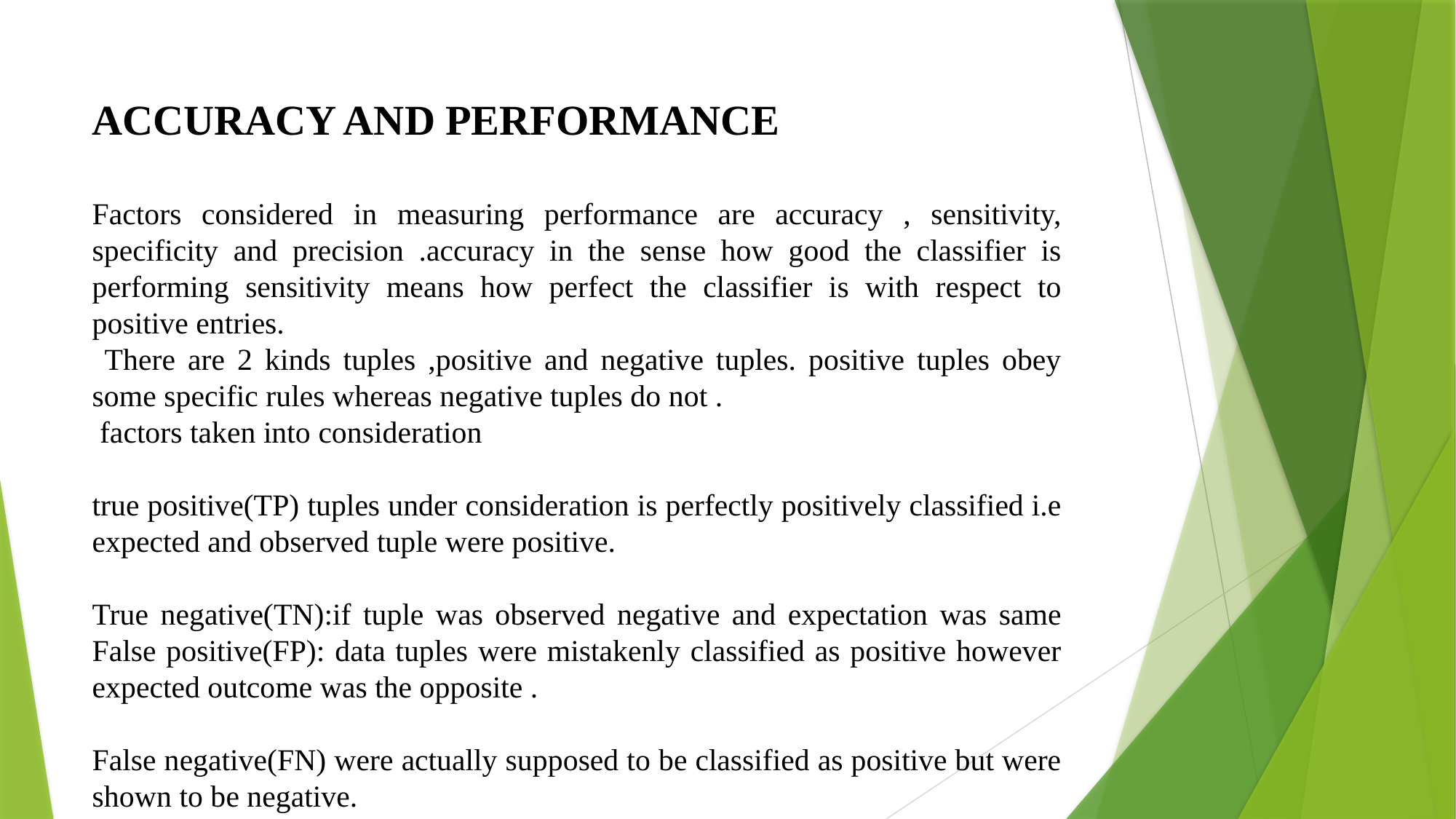

ACCURACY AND PERFORMANCE

Factors considered in measuring performance are accuracy , sensitivity, specificity and precision .accuracy in the sense how good the classifier is performing sensitivity means how perfect the classifier is with respect to positive entries.
 There are 2 kinds tuples ,positive and negative tuples. positive tuples obey some specific rules whereas negative tuples do not .
 factors taken into consideration

true positive(TP) tuples under consideration is perfectly positively classified i.e expected and observed tuple were positive.

True negative(TN):if tuple was observed negative and expectation was same False positive(FP): data tuples were mistakenly classified as positive however expected outcome was the opposite .

False negative(FN) were actually supposed to be classified as positive but were shown to be negative.